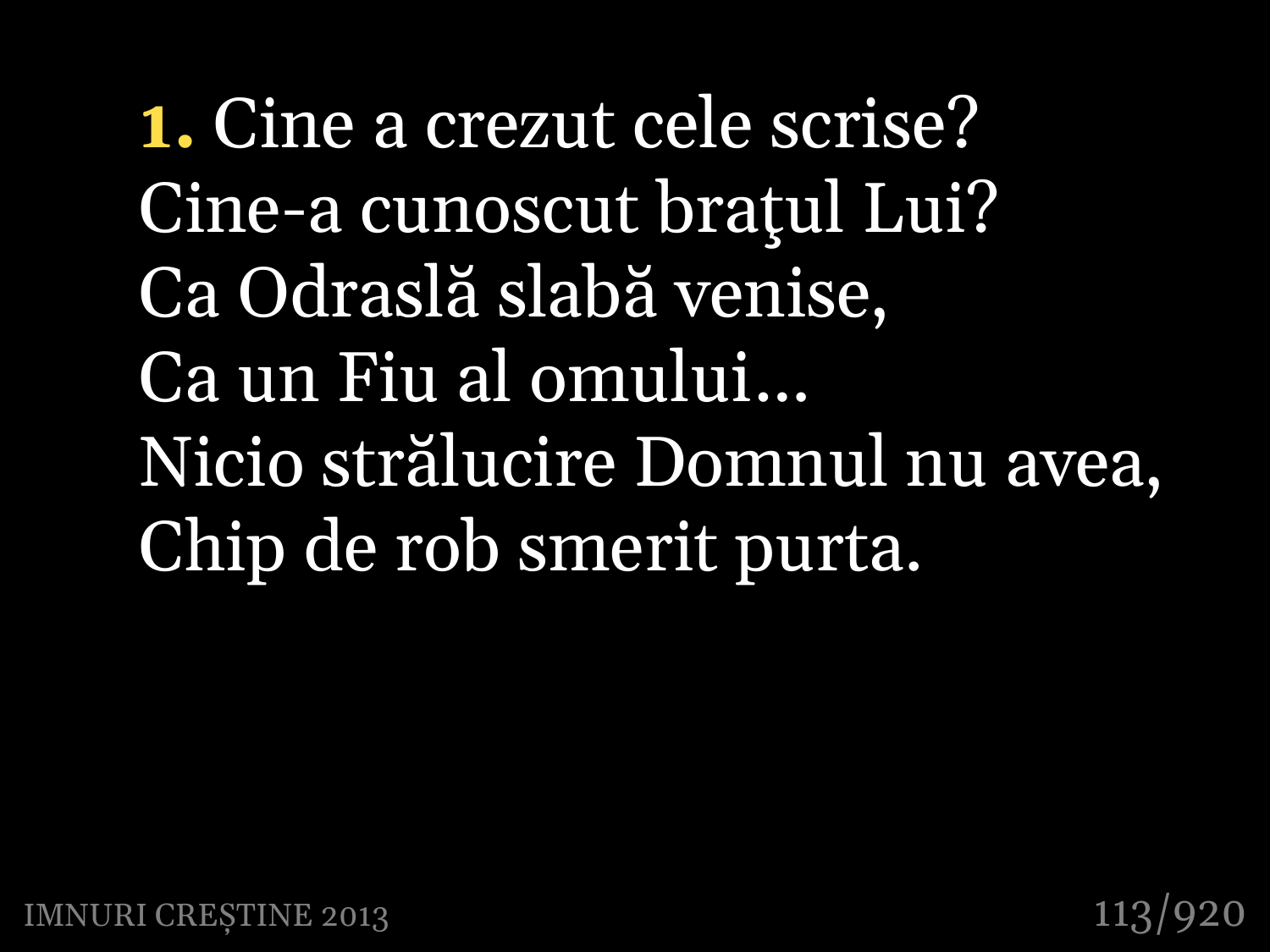

1. Cine a crezut cele scrise?
Cine-a cunoscut braţul Lui?
Ca Odraslă slabă venise,
Ca un Fiu al omului…
Nicio strălucire Domnul nu avea,
Chip de rob smerit purta.
113/920
IMNURI CREȘTINE 2013